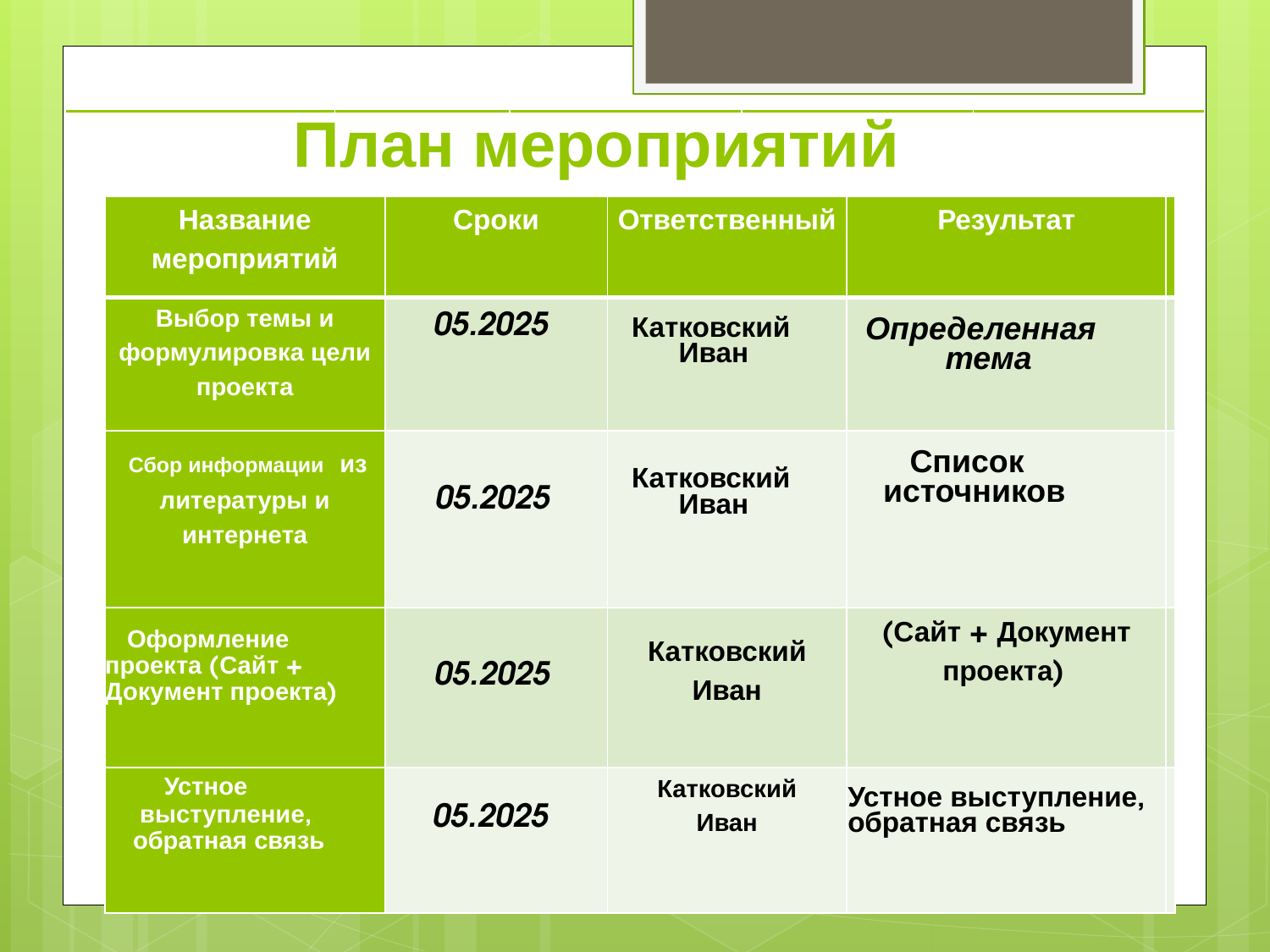

# План мероприятий
|  |  |  |  |  |
| --- | --- | --- | --- | --- |
| Название мероприятий | Сроки | Ответственный | Результат |  |
| --- | --- | --- | --- | --- |
| Выбор темы и формулировка цели проекта | 05.2025 | Катковский Иван | Определенная тема |  |
| Сбор информации из литературы и интернета | 05.2025 | Катковский Иван | Список источников |  |
| Оформление проекта (Сайт + Документ проекта) | 05.2025 | Катковский Иван | (Сайт + Документ проекта) |  |
| Устное выступление, обратная связь | 05.2025 | Катковский Иван | Устное выступление, обратная связь |  |